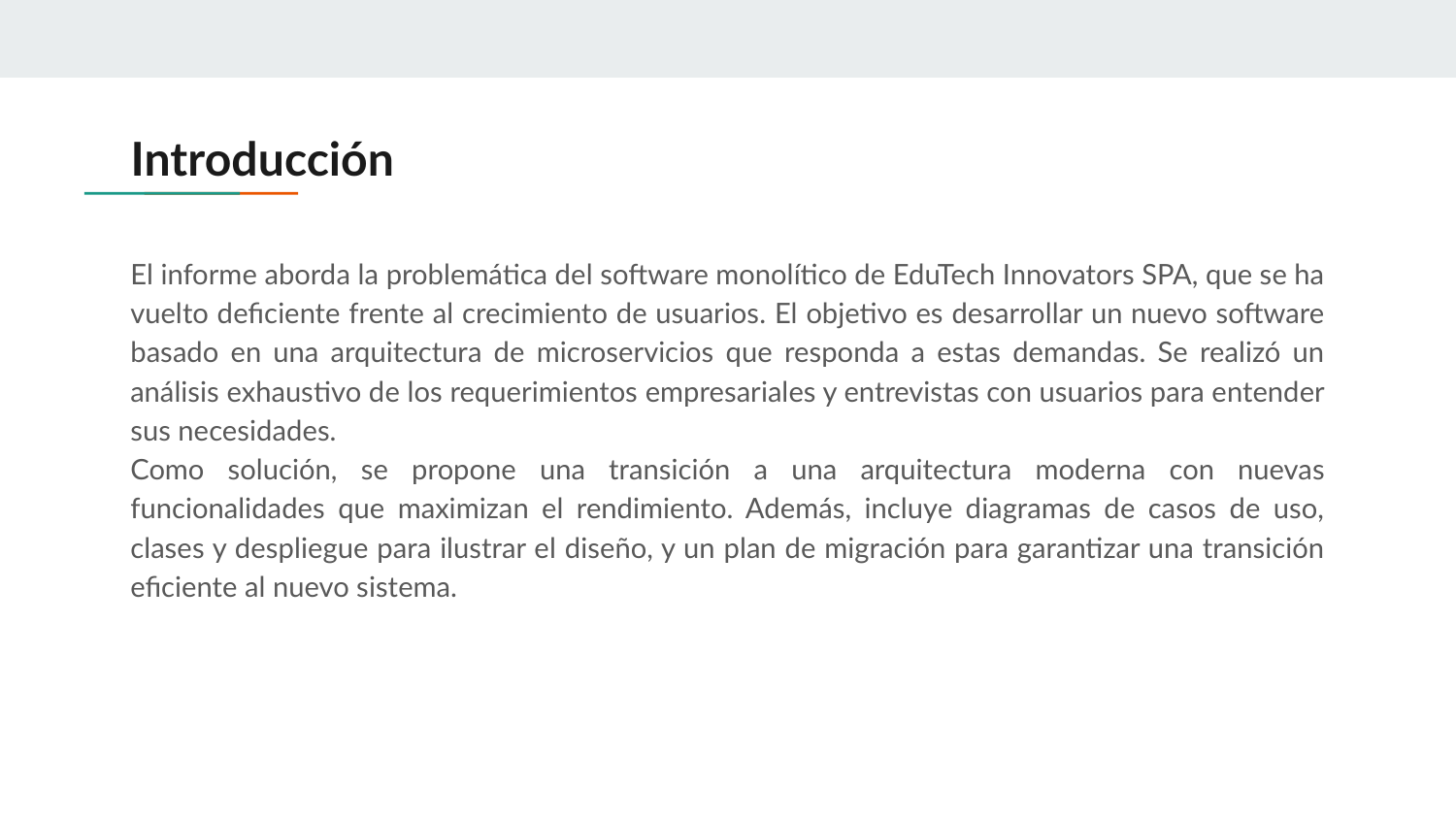

# Introducción
El informe aborda la problemática del software monolítico de EduTech Innovators SPA, que se ha vuelto deficiente frente al crecimiento de usuarios. El objetivo es desarrollar un nuevo software basado en una arquitectura de microservicios que responda a estas demandas. Se realizó un análisis exhaustivo de los requerimientos empresariales y entrevistas con usuarios para entender sus necesidades.
Como solución, se propone una transición a una arquitectura moderna con nuevas funcionalidades que maximizan el rendimiento. Además, incluye diagramas de casos de uso, clases y despliegue para ilustrar el diseño, y un plan de migración para garantizar una transición eficiente al nuevo sistema.